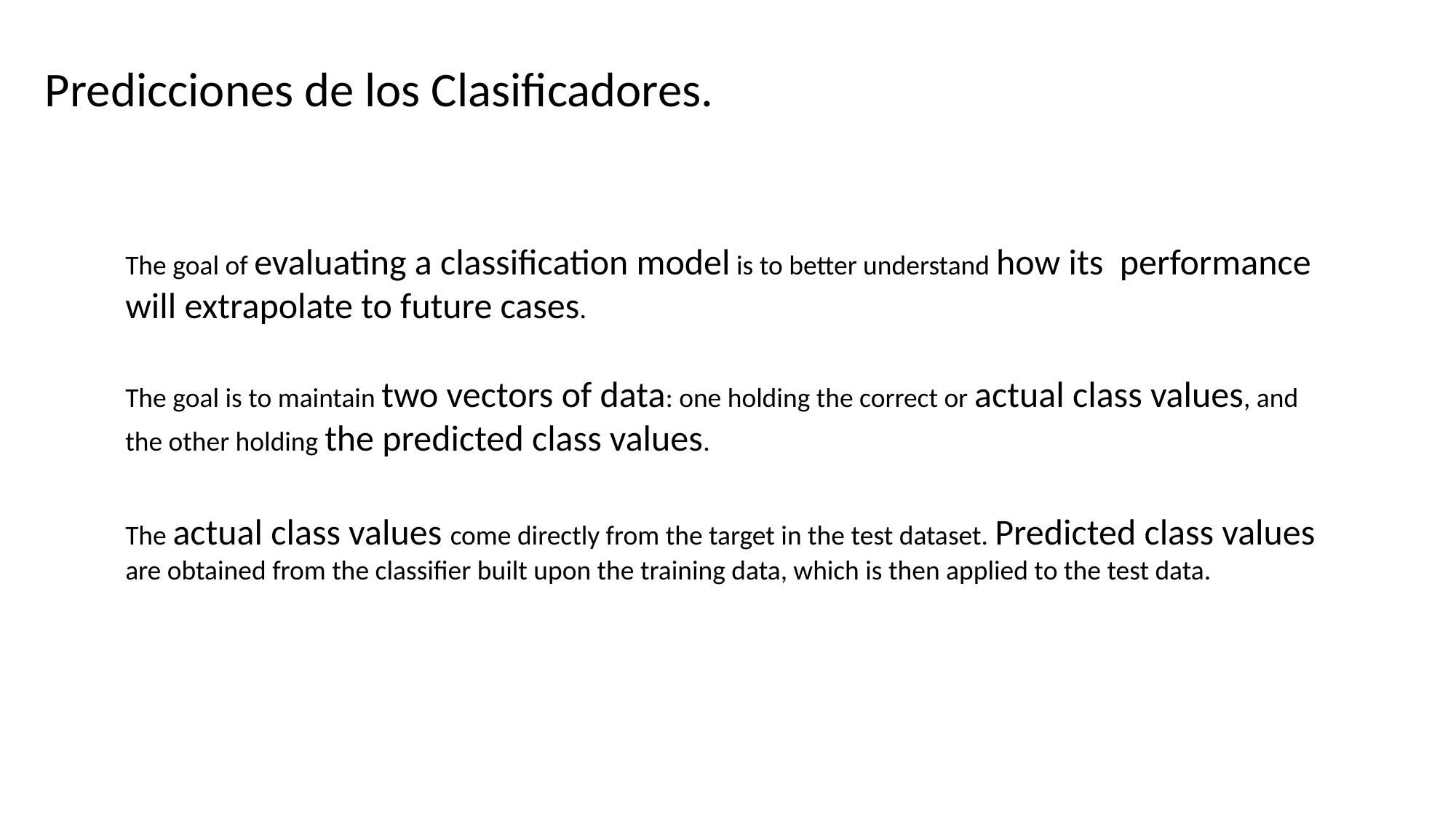

Predicciones de los Clasificadores.
The goal of evaluating a classification model is to better understand how its  performance will extrapolate to future cases.
The goal is to maintain two vectors of data: one holding the correct or actual class values, and the other holding the predicted class values.
The actual class values come directly from the target in the test dataset. Predicted class values are obtained from the classifier built upon the training data, which is then applied to the test data.